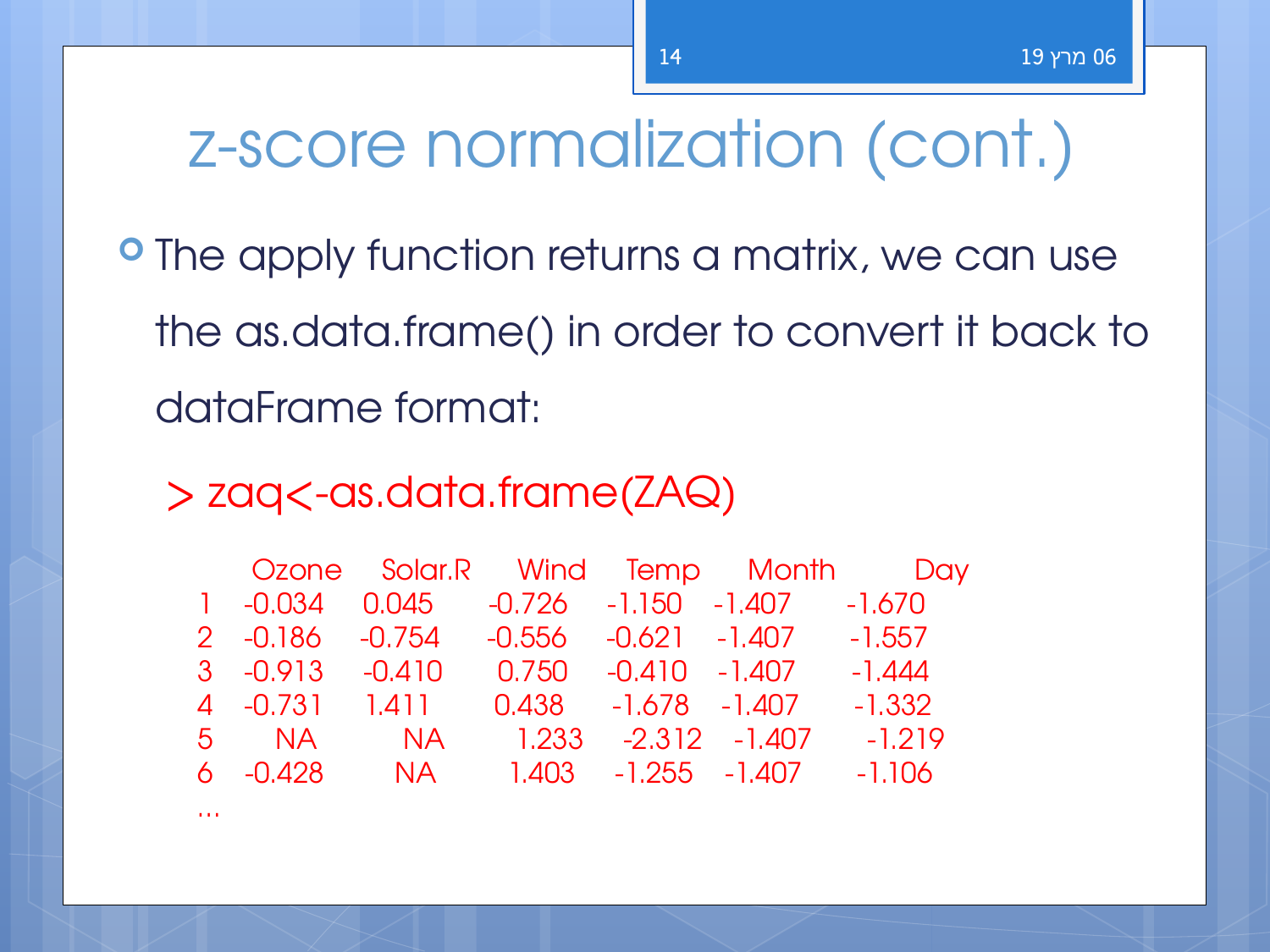

# z-score normalization (cont.)
14
06 מרץ 19
The apply function returns a matrix, we can use the as.data.frame() in order to convert it back to dataFrame format:
     > zaq<-as.data.frame(ZAQ)

       Ozone     Solar.R      Wind     Temp      Month          Day
1    -0.034     0.045       -0.726     -1.150    -1.407       -1.670
2    -0.186     -0.754      -0.556     -0.621    -1.407       -1.557
3    -0.913     -0.410       0.750     -0.410    -1.407       -1.444
4    -0.731     1.411        0.438      -1.678    -1.407       -1.332
5        NA           NA         1.233     -2.312    -1.407       -1.219
-0.428         NA         1.403     -1.255    -1.407       -1.106
…